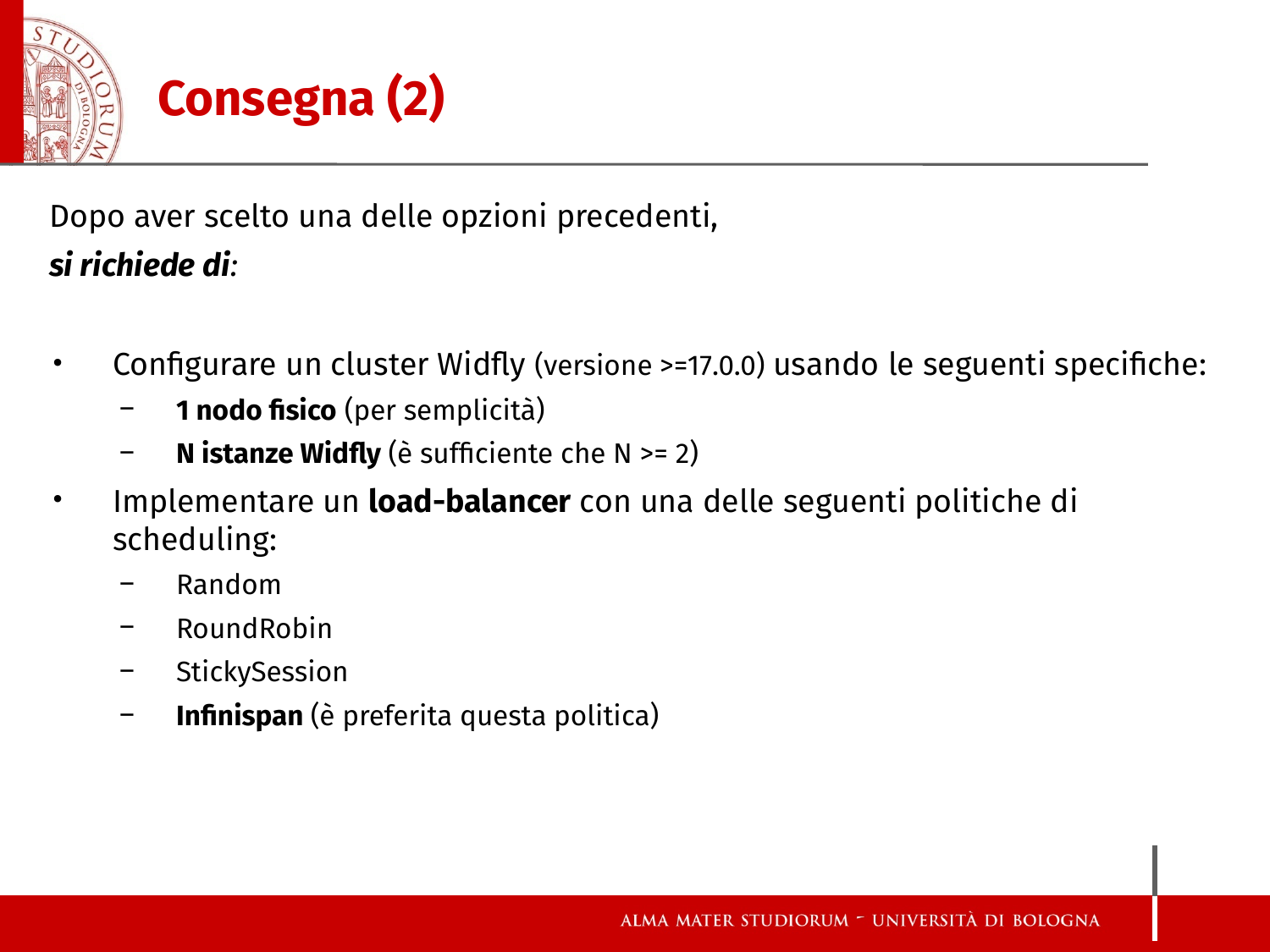

# Consegna (2)
Dopo aver scelto una delle opzioni precedenti,
si richiede di:

Configurare un cluster Widfly (versione >=17.0.0) usando le seguenti specifiche:
1 nodo fisico (per semplicità)
N istanze Widfly (è sufficiente che N >= 2)
Implementare un load-balancer con una delle seguenti politiche di scheduling:
Random
RoundRobin
StickySession
Infinispan (è preferita questa politica)